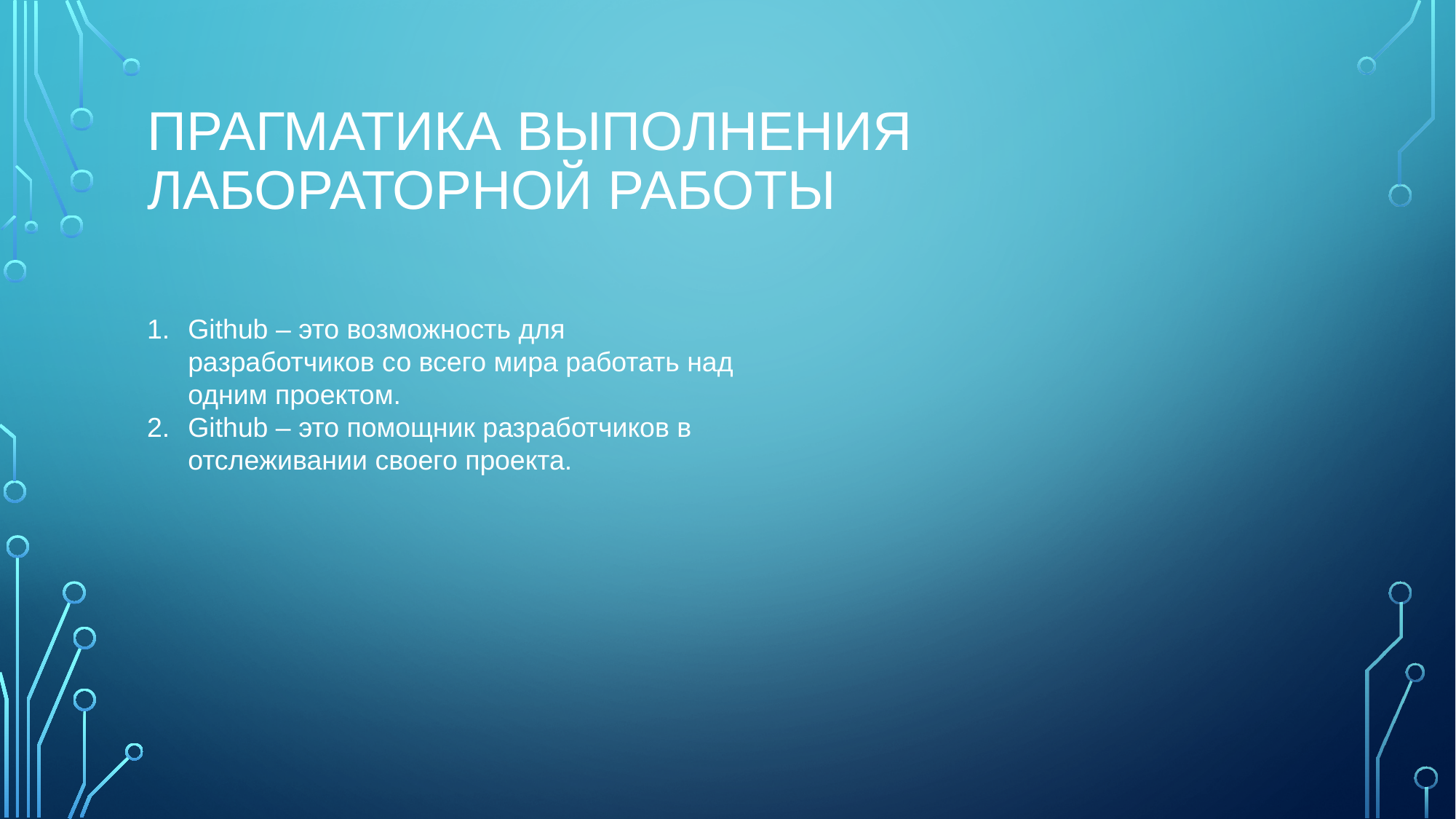

# Прагматика Выполнения лабораторной работы
Github – это возможность для разработчиков со всего мира работать над одним проектом.
Github – это помощник разработчиков в отслеживании своего проекта.